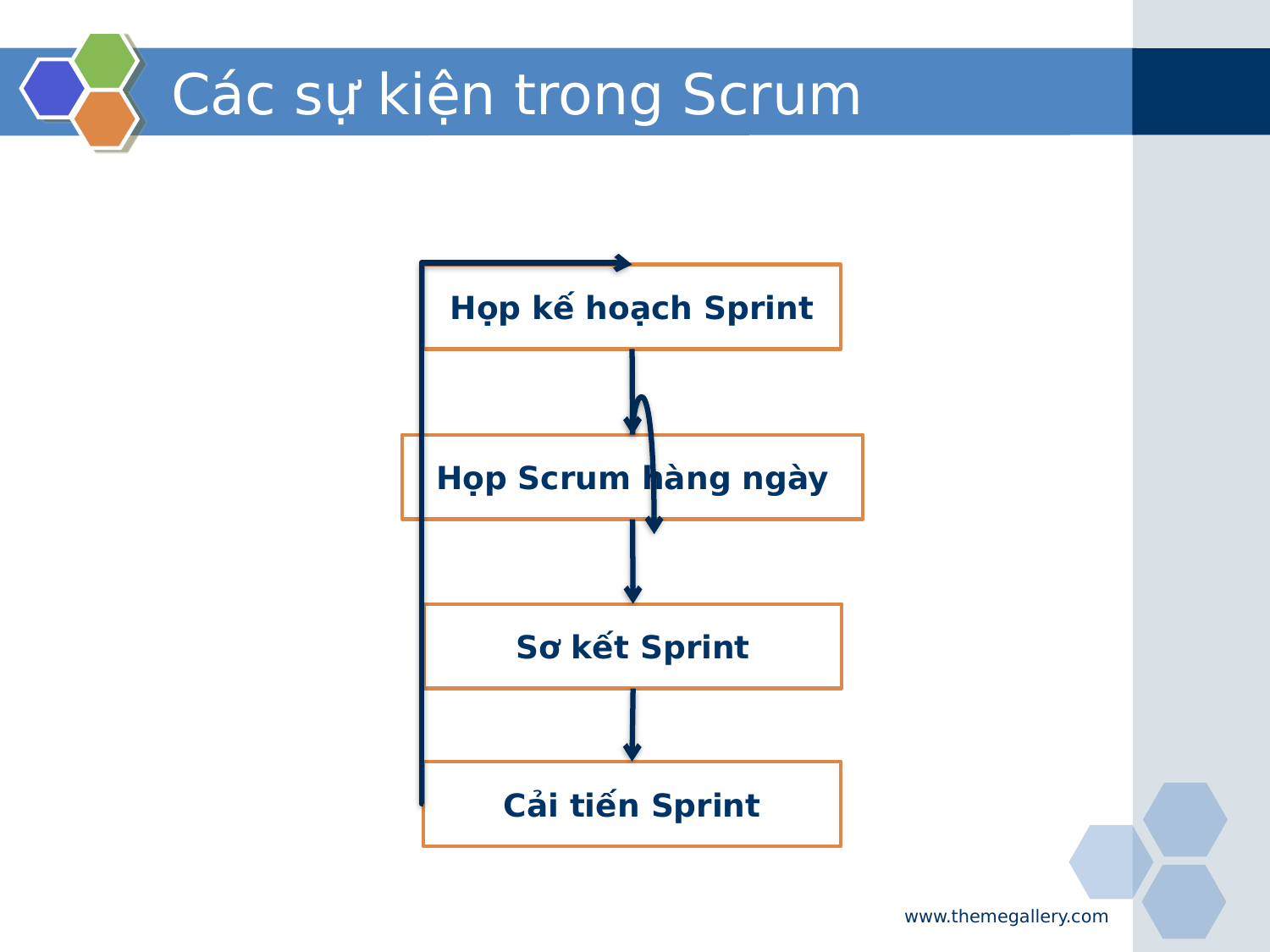

# Các sự kiện trong Scrum

Họp kế hoạch Sprint
Họp Scrum hàng ngày
Sơ kết Sprint
Cải tiến Sprint
www.themegallery.com